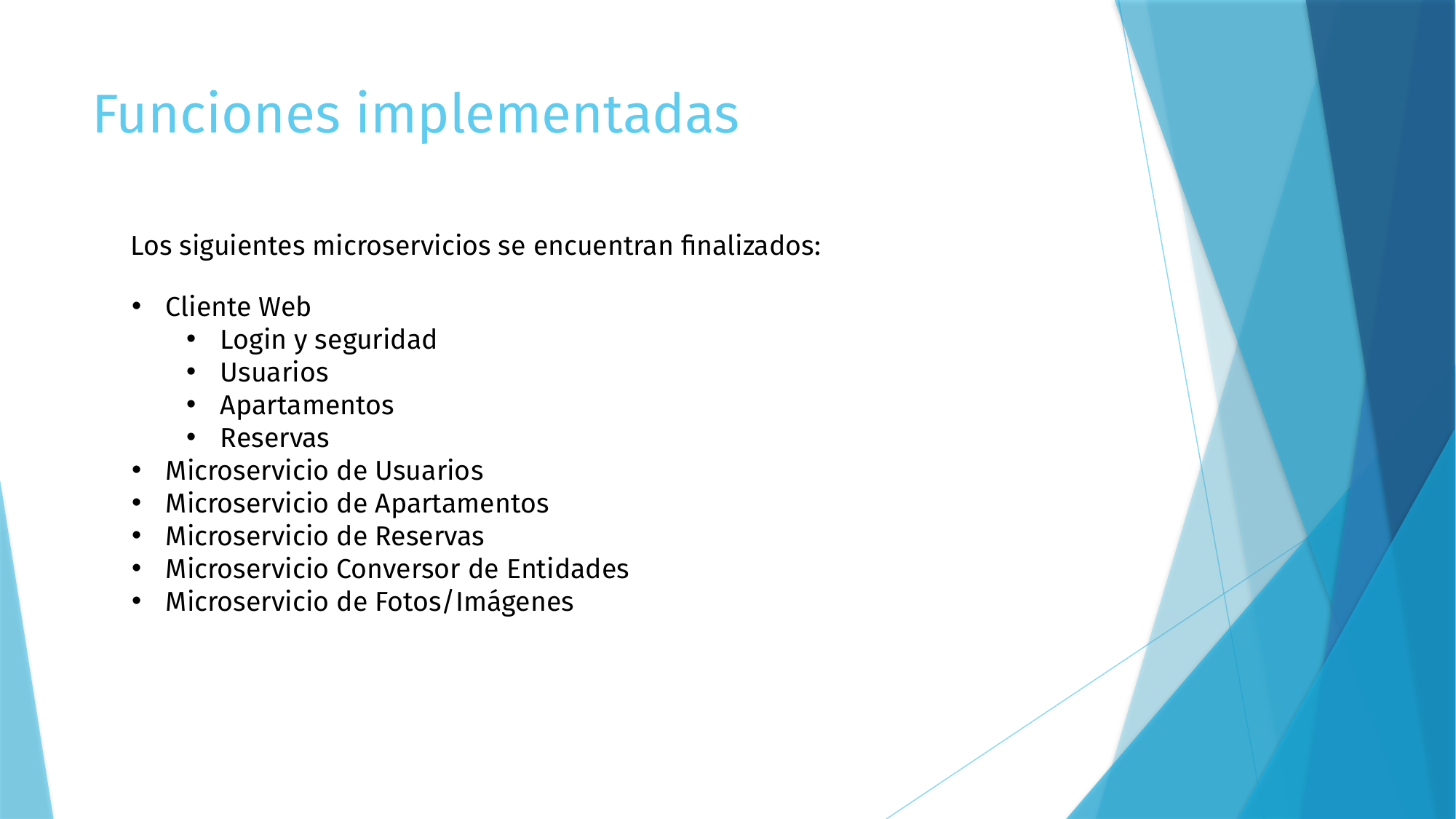

# Funciones implementadas
Los siguientes microservicios se encuentran finalizados:
Cliente Web
Login y seguridad
Usuarios
Apartamentos
Reservas
Microservicio de Usuarios
Microservicio de Apartamentos
Microservicio de Reservas
Microservicio Conversor de Entidades
Microservicio de Fotos/Imágenes